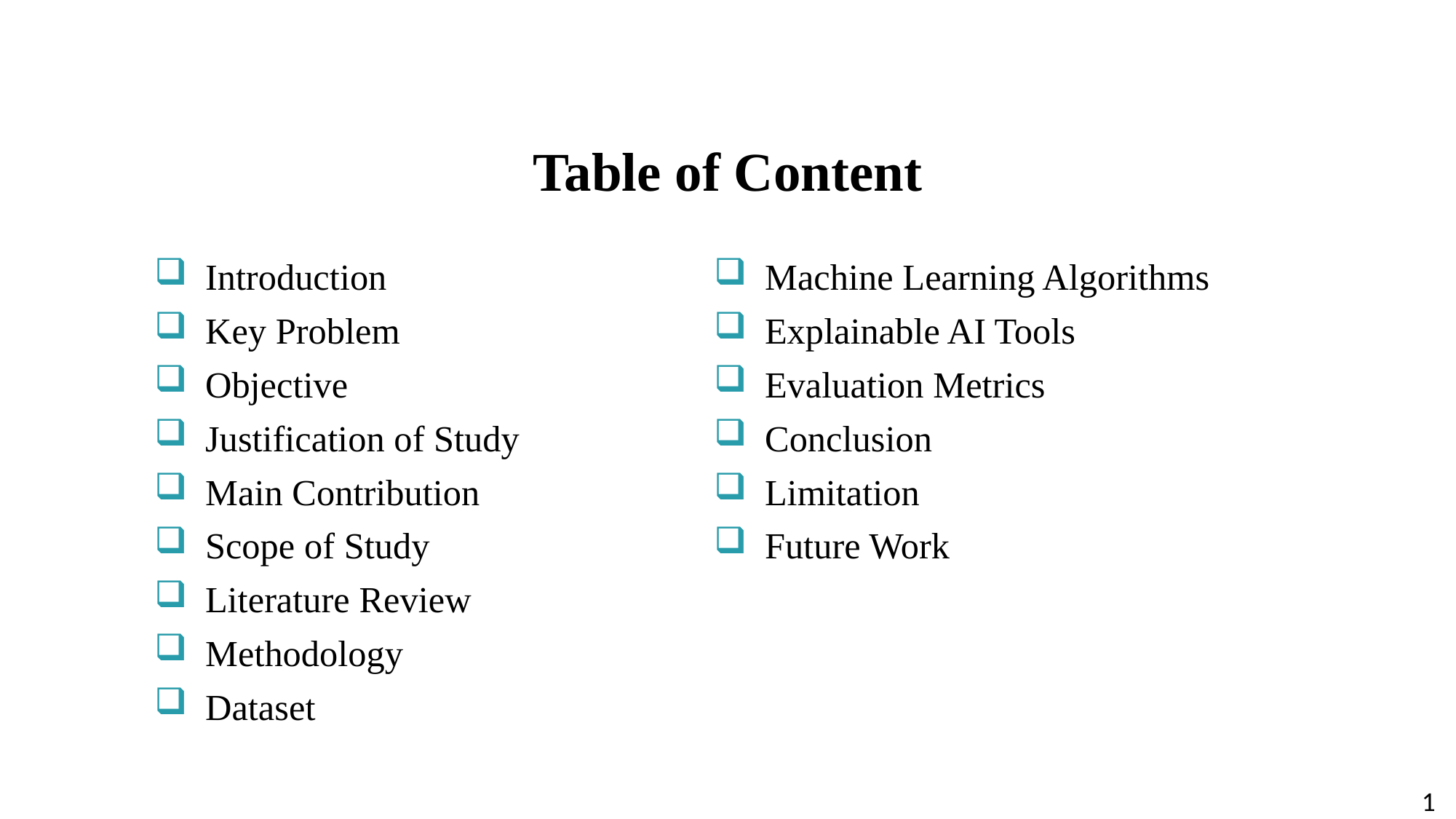

Table of Content

Introduction
Key Problem
Objective
Justification of Study
Main Contribution
Scope of Study
Literature Review
Methodology
Dataset
Machine Learning Algorithms
Explainable AI Tools
Evaluation Metrics
Conclusion
Limitation
Future Work

1